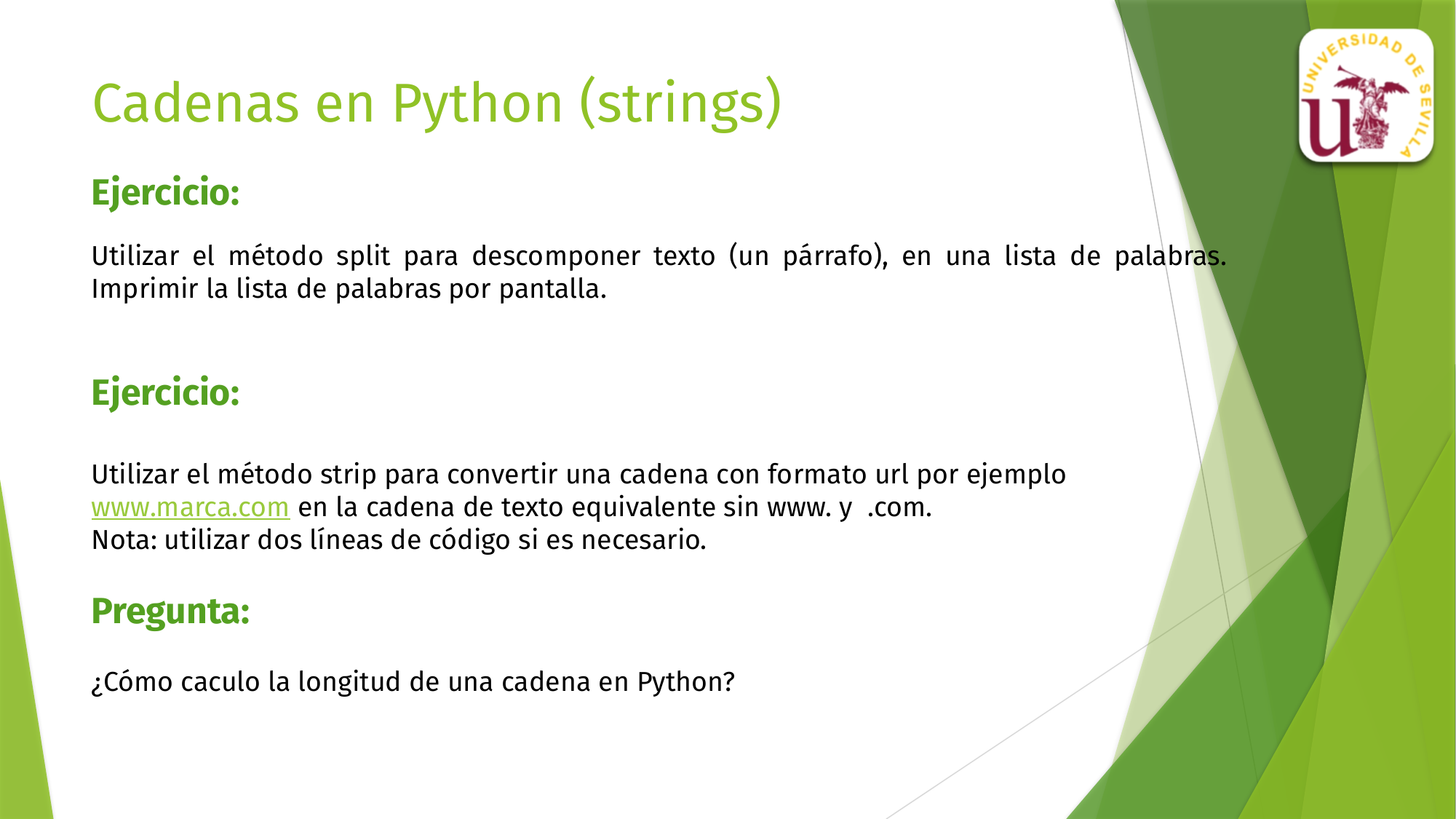

# Cadenas en Python (strings)

Ejercicio:

Utilizar el método split para descomponer texto (un párrafo), en una lista de palabras. Imprimir la lista de palabras por pantalla.

Ejercicio:

Utilizar el método strip para convertir una cadena con formato url por ejemplo www.marca.com en la cadena de texto equivalente sin www. y  .com.
Nota: utilizar dos líneas de código si es necesario.

Pregunta:

¿Cómo caculo la longitud de una cadena en Python?